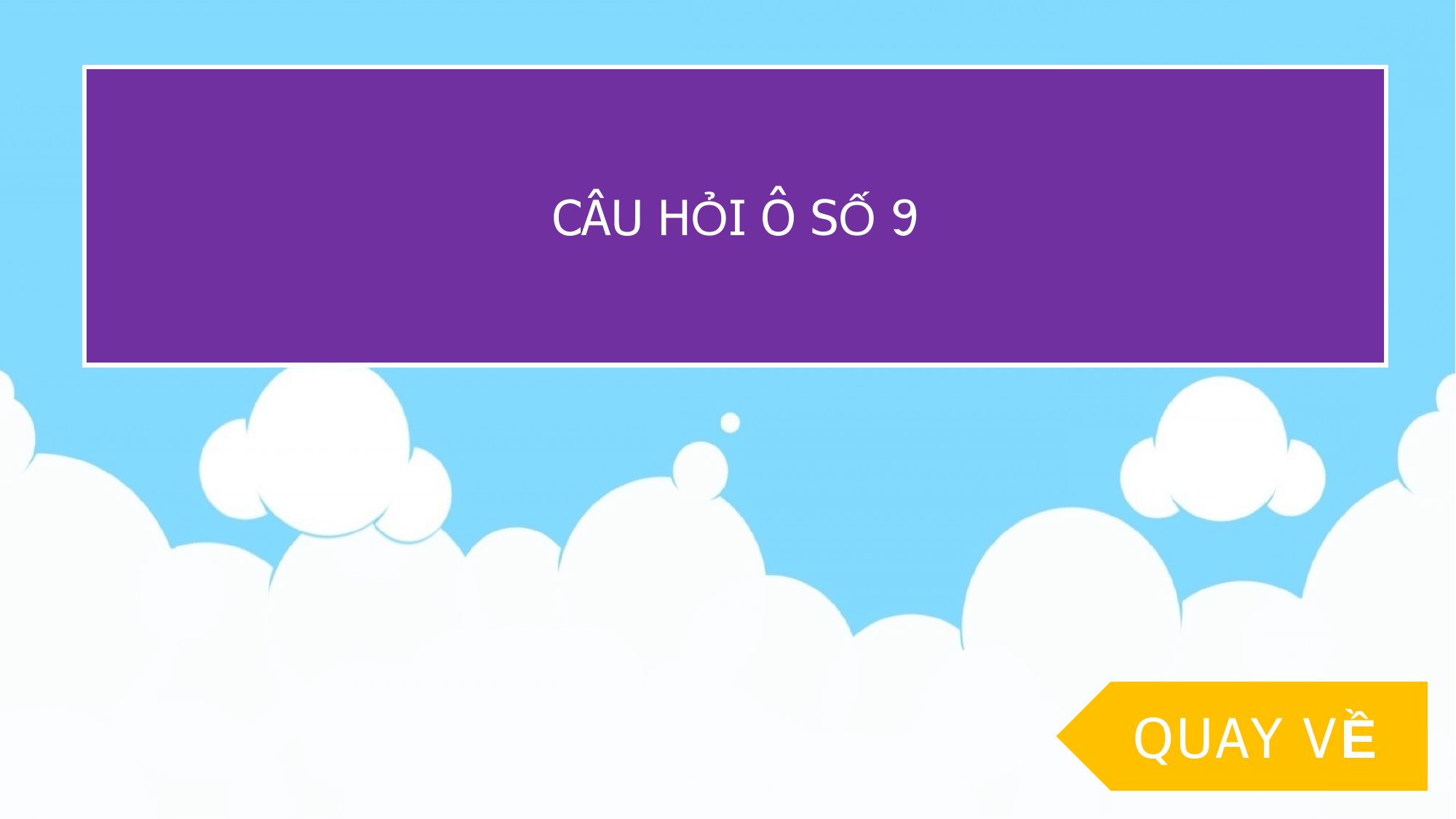

CÂU HỎI Ô SỐ 9
QUAY VỀ